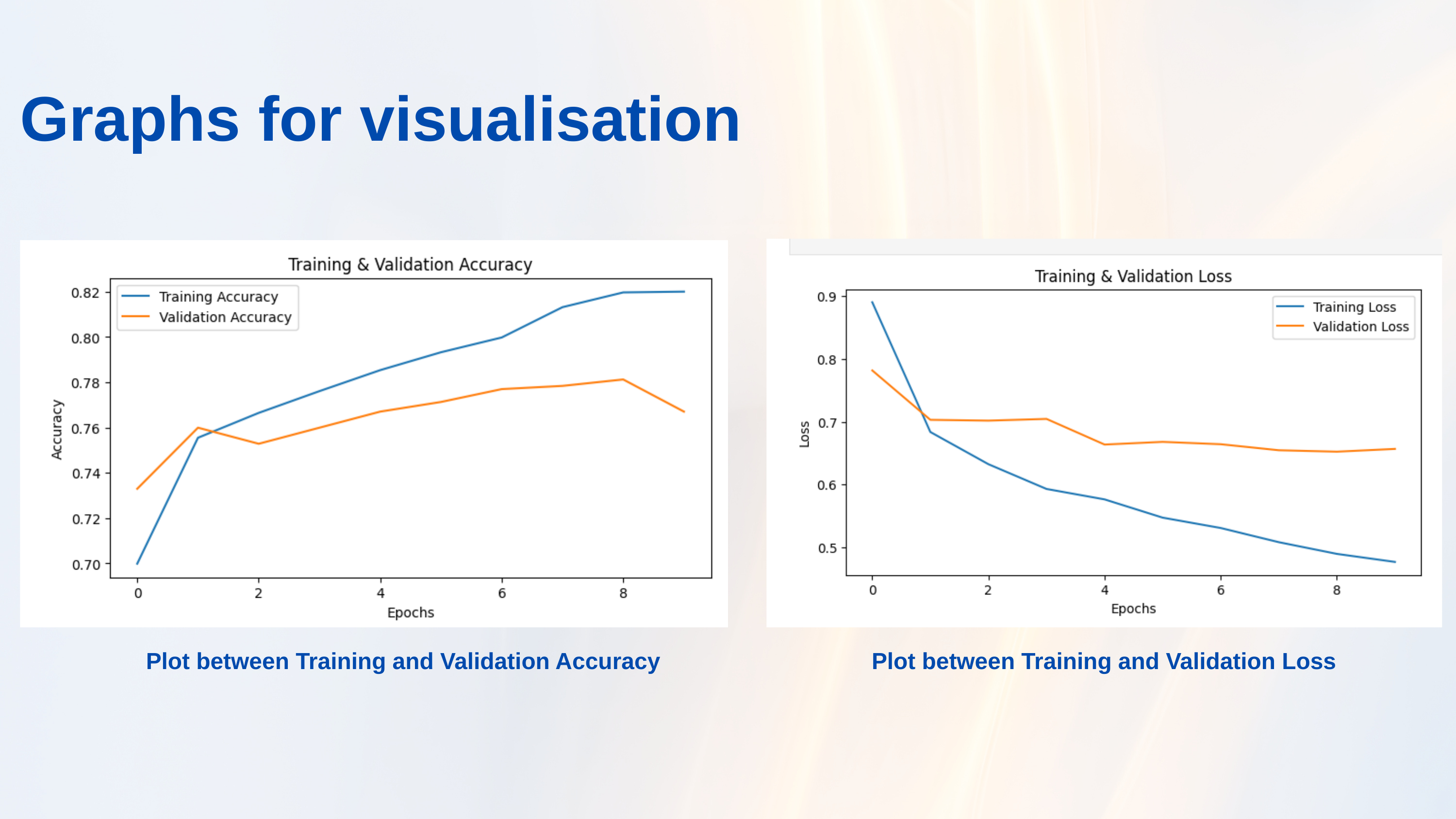

Graphs for visualisation

Plot between Training and Validation Accuracy
Plot between Training and Validation Loss